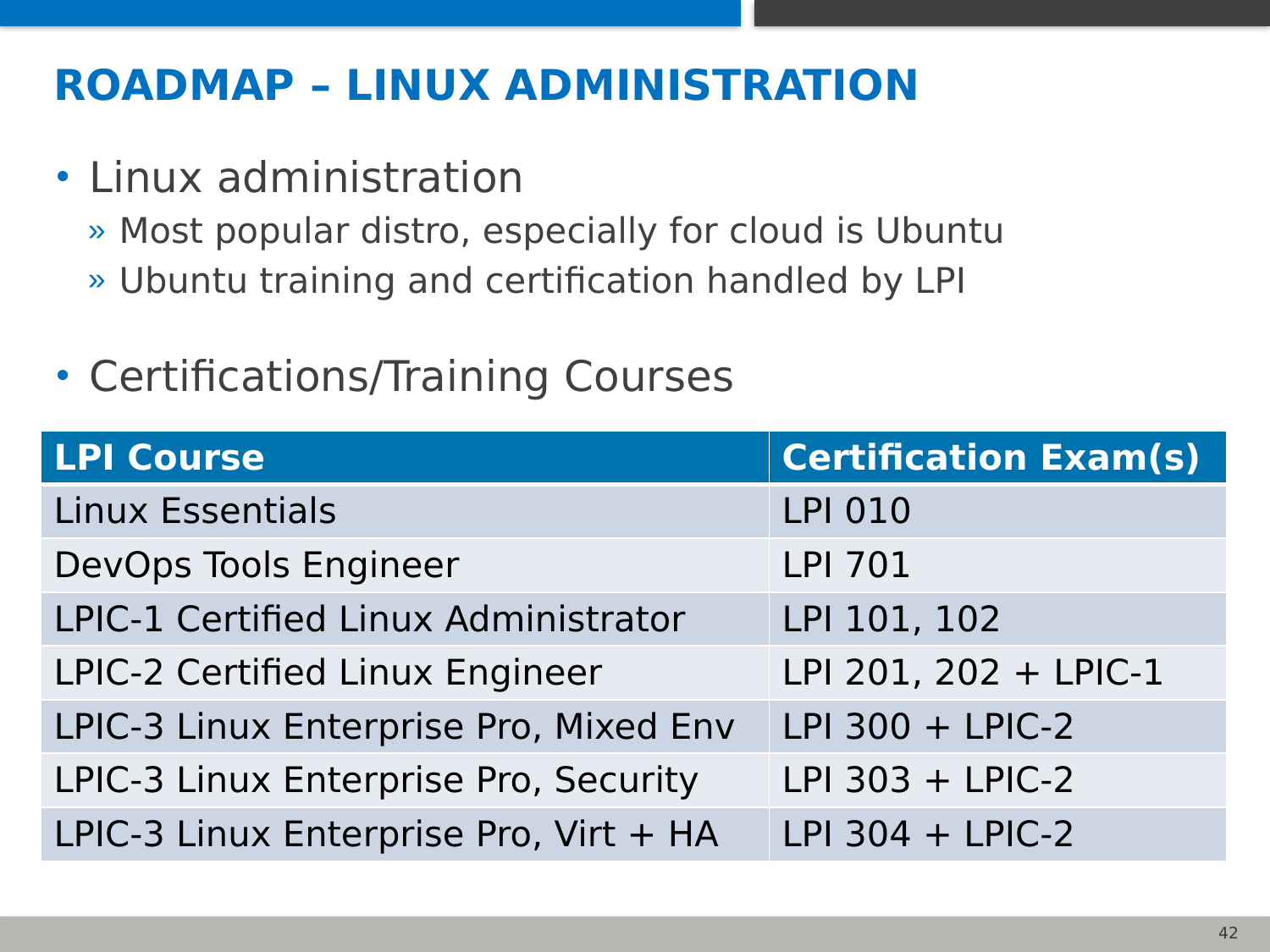

# roadmap – Linux Administration
Linux administration
Most popular distro, especially for cloud is Ubuntu
Ubuntu training and certification handled by LPI

Certifications/Training Courses
| LPI Course | Certification Exam(s) |
| --- | --- |
| Linux Essentials | LPI 010 |
| DevOps Tools Engineer | LPI 701 |
| LPIC-1 Certified Linux Administrator | LPI 101, 102 |
| LPIC-2 Certified Linux Engineer | LPI 201, 202 + LPIC-1 |
| LPIC-3 Linux Enterprise Pro, Mixed Env | LPI 300 + LPIC-2 |
| LPIC-3 Linux Enterprise Pro, Security | LPI 303 + LPIC-2 |
| LPIC-3 Linux Enterprise Pro, Virt + HA | LPI 304 + LPIC-2 |